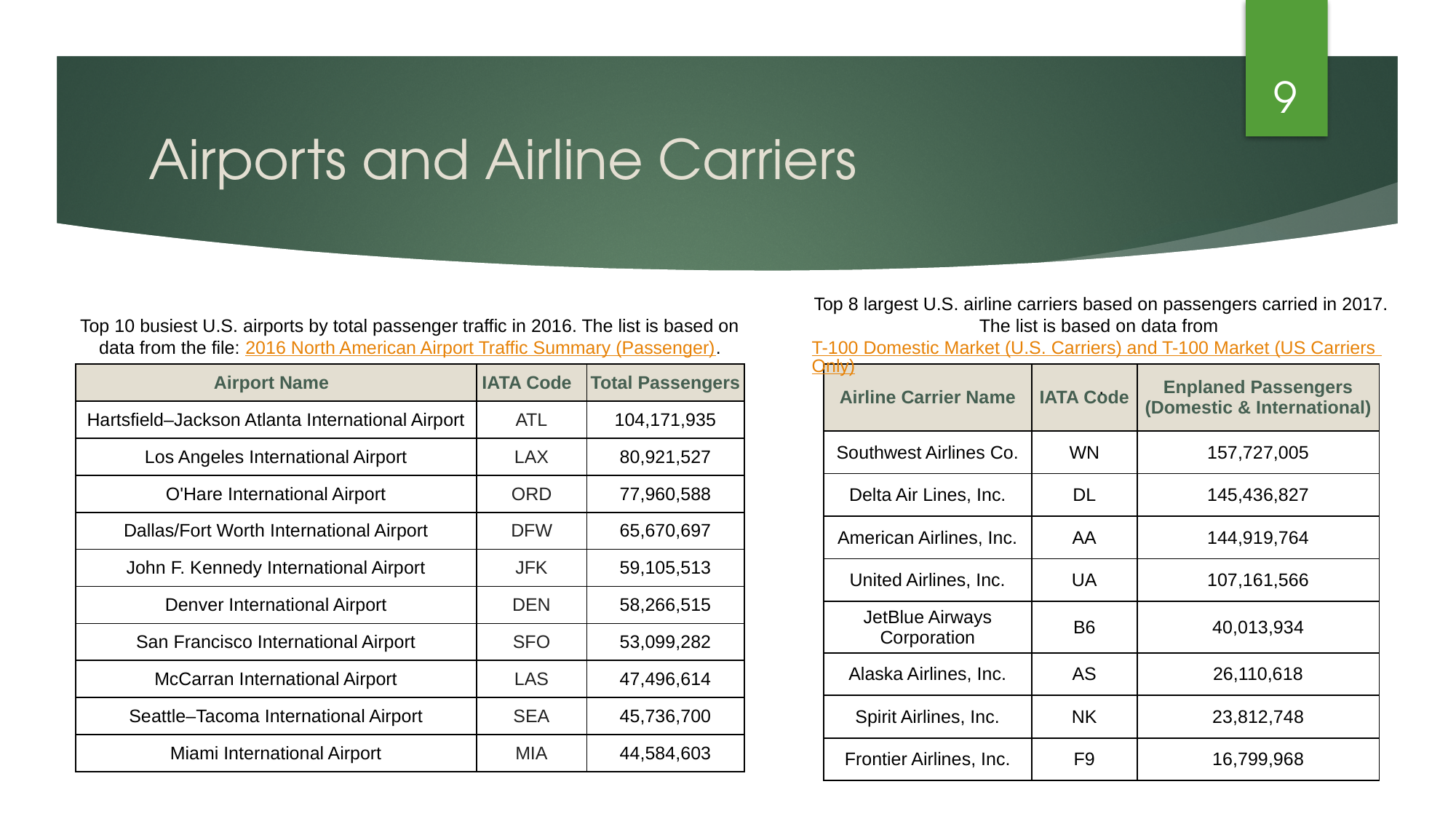

9
# Airports and Airline Carriers
Top 8 largest U.S. airline carriers based on passengers carried in 2017. The list is based on data from T-100 Domestic Market (U.S. Carriers) and T-100 Market (US Carriers Only).
Top 10 busiest U.S. airports by total passenger traffic in 2016. The list is based on data from the file: 2016 North American Airport Traffic Summary (Passenger).
| Airport Name | IATA Code | Total Passengers |
| --- | --- | --- |
| Hartsfield–Jackson Atlanta International Airport | ATL | 104,171,935 |
| Los Angeles International Airport | LAX | 80,921,527 |
| O'Hare International Airport | ORD | 77,960,588 |
| Dallas/Fort Worth International Airport | DFW | 65,670,697 |
| John F. Kennedy International Airport | JFK | 59,105,513 |
| Denver International Airport | DEN | 58,266,515 |
| San Francisco International Airport | SFO | 53,099,282 |
| McCarran International Airport | LAS | 47,496,614 |
| Seattle–Tacoma International Airport | SEA | 45,736,700 |
| Miami International Airport | MIA | 44,584,603 |
| Airline Carrier Name | IATA Code | Enplaned Passengers (Domestic & International) |
| --- | --- | --- |
| Southwest Airlines Co. | WN | 157,727,005 |
| Delta Air Lines, Inc. | DL | 145,436,827 |
| American Airlines, Inc. | AA | 144,919,764 |
| United Airlines, Inc. | UA | 107,161,566 |
| JetBlue Airways Corporation | B6 | 40,013,934 |
| Alaska Airlines, Inc. | AS | 26,110,618 |
| Spirit Airlines, Inc. | NK | 23,812,748 |
| Frontier Airlines, Inc. | F9 | 16,799,968 |